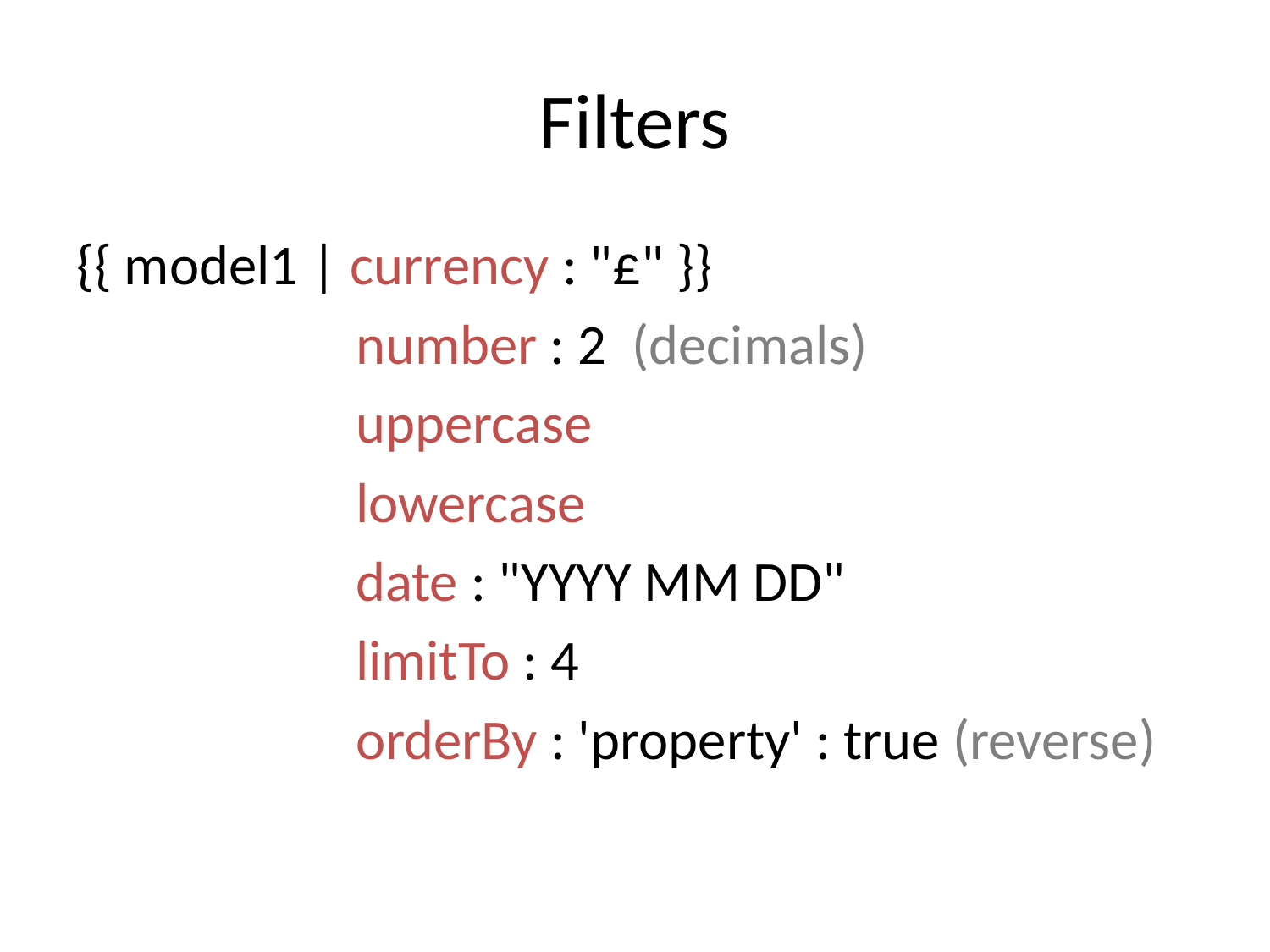

# Filters
{{ model1 | currency : "£" }}
		  number : 2  (decimals)
		  uppercase
		  lowercase
		  date : "YYYY MM DD"
		  limitTo : 4
		  orderBy : 'property' : true (reverse)